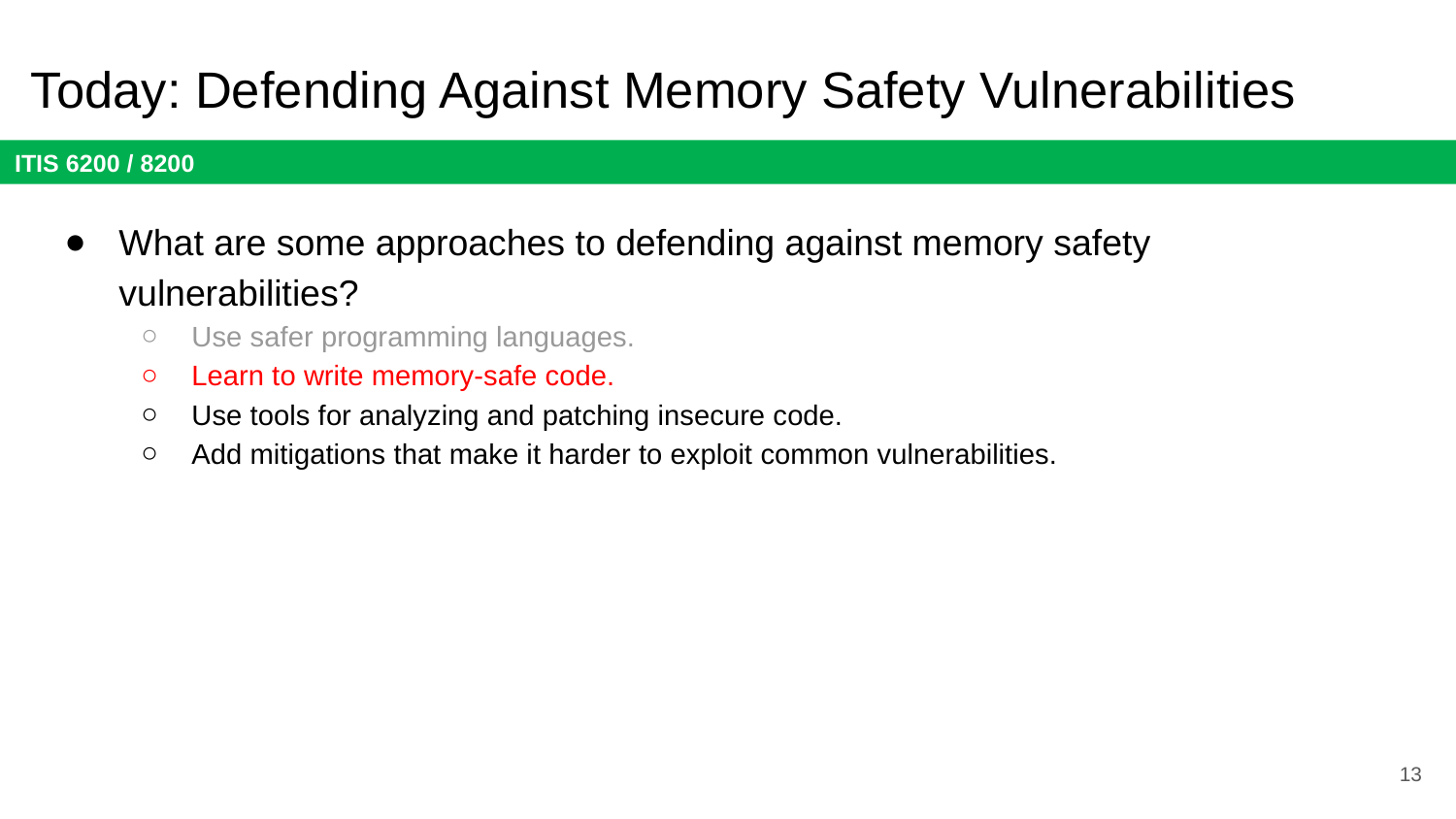

# Today: Defending Against Memory Safety Vulnerabilities
What are some approaches to defending against memory safety vulnerabilities?
Use safer programming languages.
Learn to write memory-safe code.
Use tools for analyzing and patching insecure code.
Add mitigations that make it harder to exploit common vulnerabilities.
13